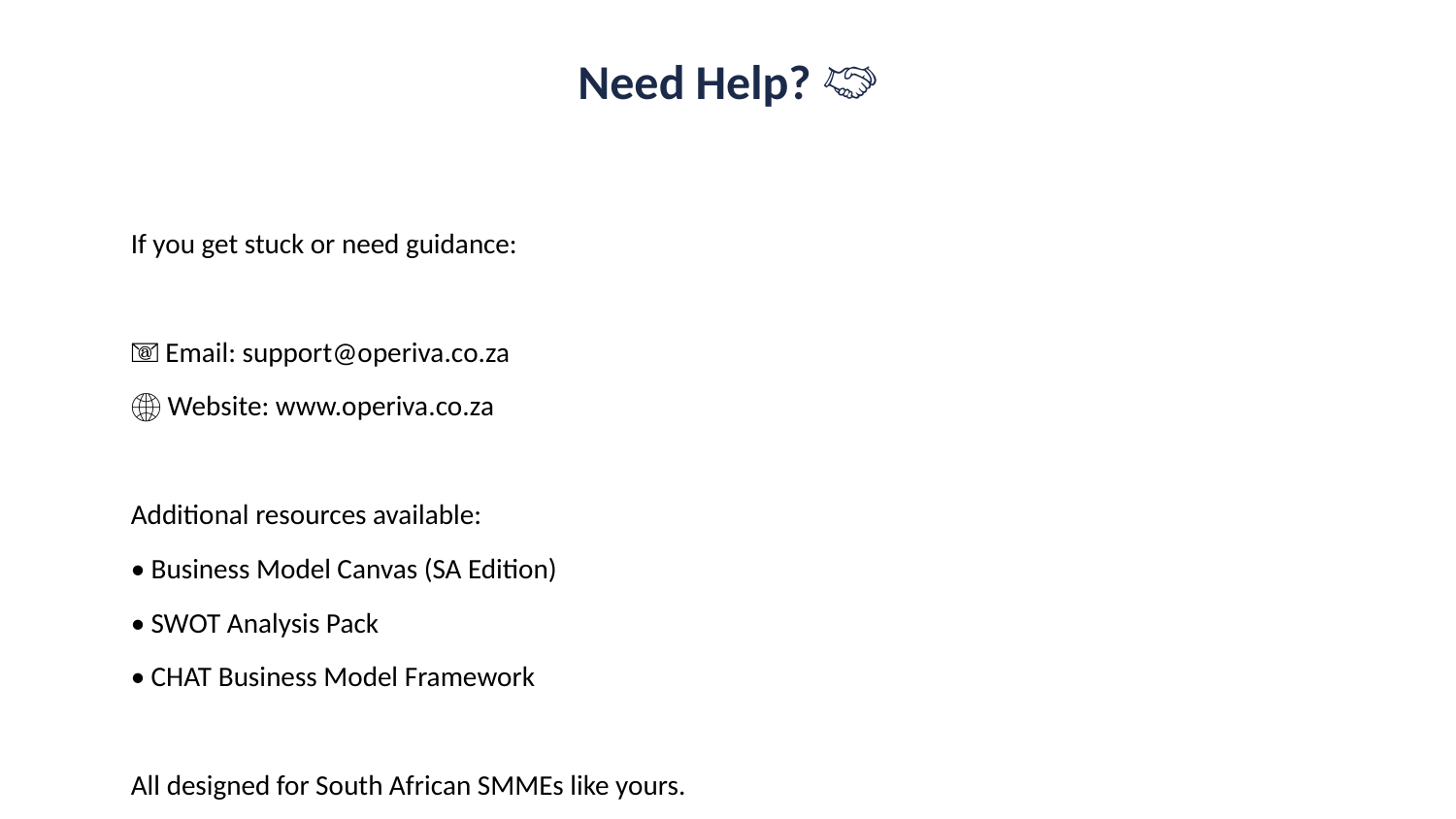

Need Help? 🤝

If you get stuck or need guidance:

📧 Email: support@operiva.co.za
🌐 Website: www.operiva.co.za

Additional resources available:
• Business Model Canvas (SA Edition)
• SWOT Analysis Pack
• CHAT Business Model Framework

All designed for South African SMMEs like yours.